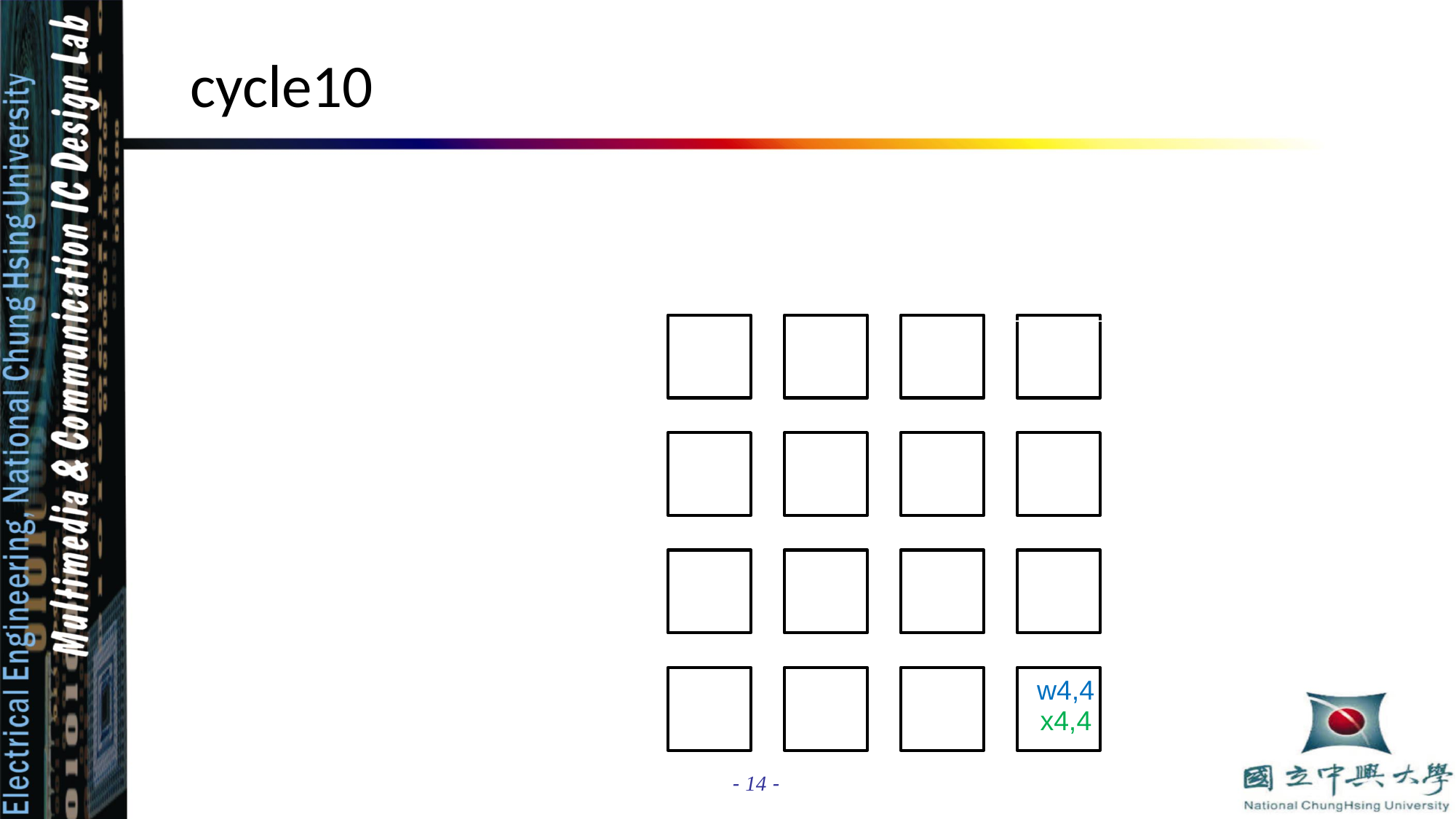

cycle10

|  |  |  |  |  |  |  |
| --- | --- | --- | --- | --- | --- | --- |
|  |  |  |  |  |  |  |
|  |  |  |  |  |  |  |
| x4,4 |  |  |  |  |  |  |
|  |  |  | w4,4 |
| --- | --- | --- | --- |
|  |  |  |  |
|  |  |  |  |
|  |  |  |  |
|  |  |  |  |
|  |  |  |  |
|  |  |  |  |